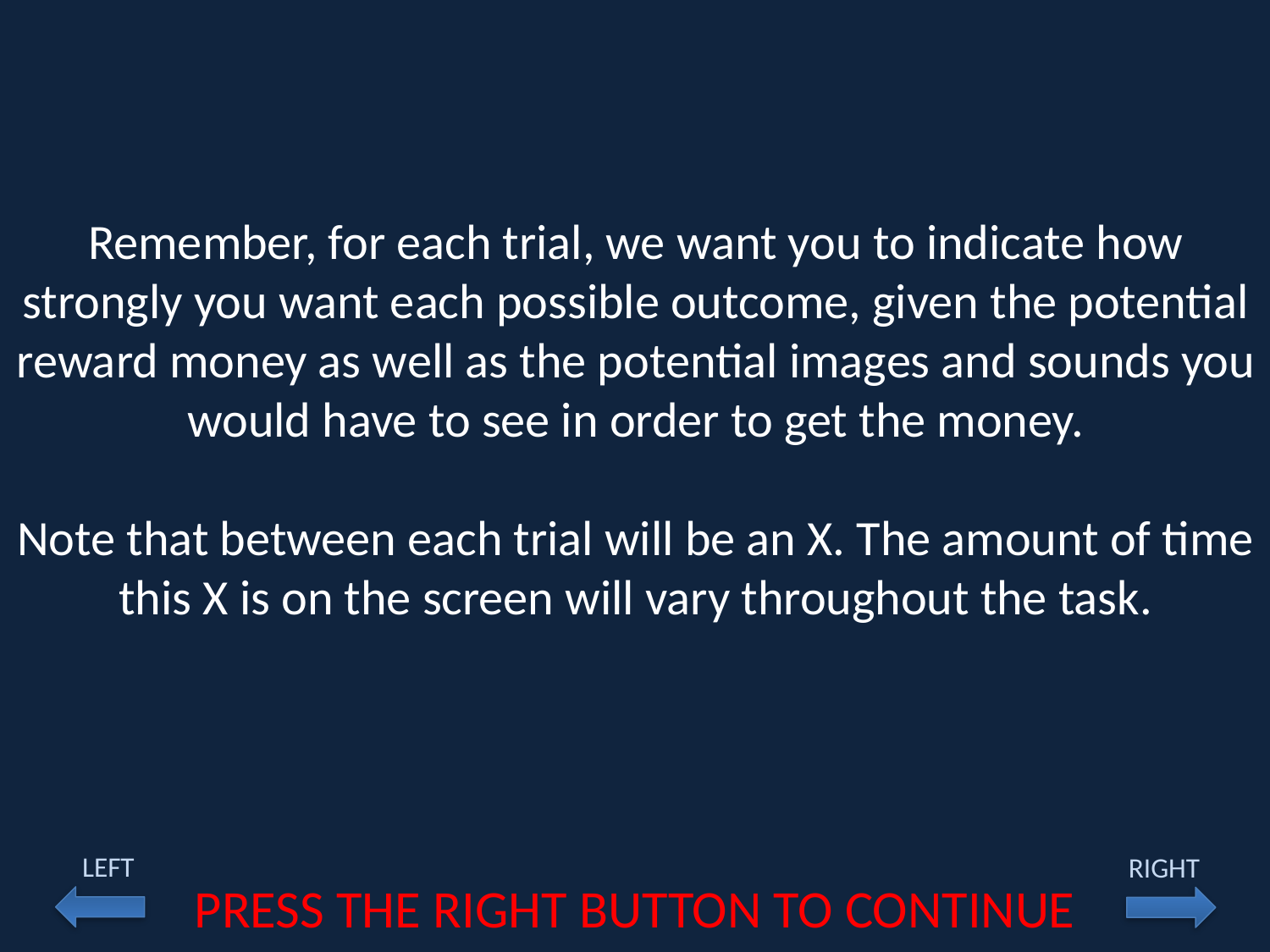

Remember, for each trial, we want you to indicate how strongly you want each possible outcome, given the potential reward money as well as the potential images and sounds you would have to see in order to get the money.

Note that between each trial will be an X. The amount of time this X is on the screen will vary throughout the task.

LEFT
RIGHT
PRESS THE RIGHT BUTTON TO CONTINUE